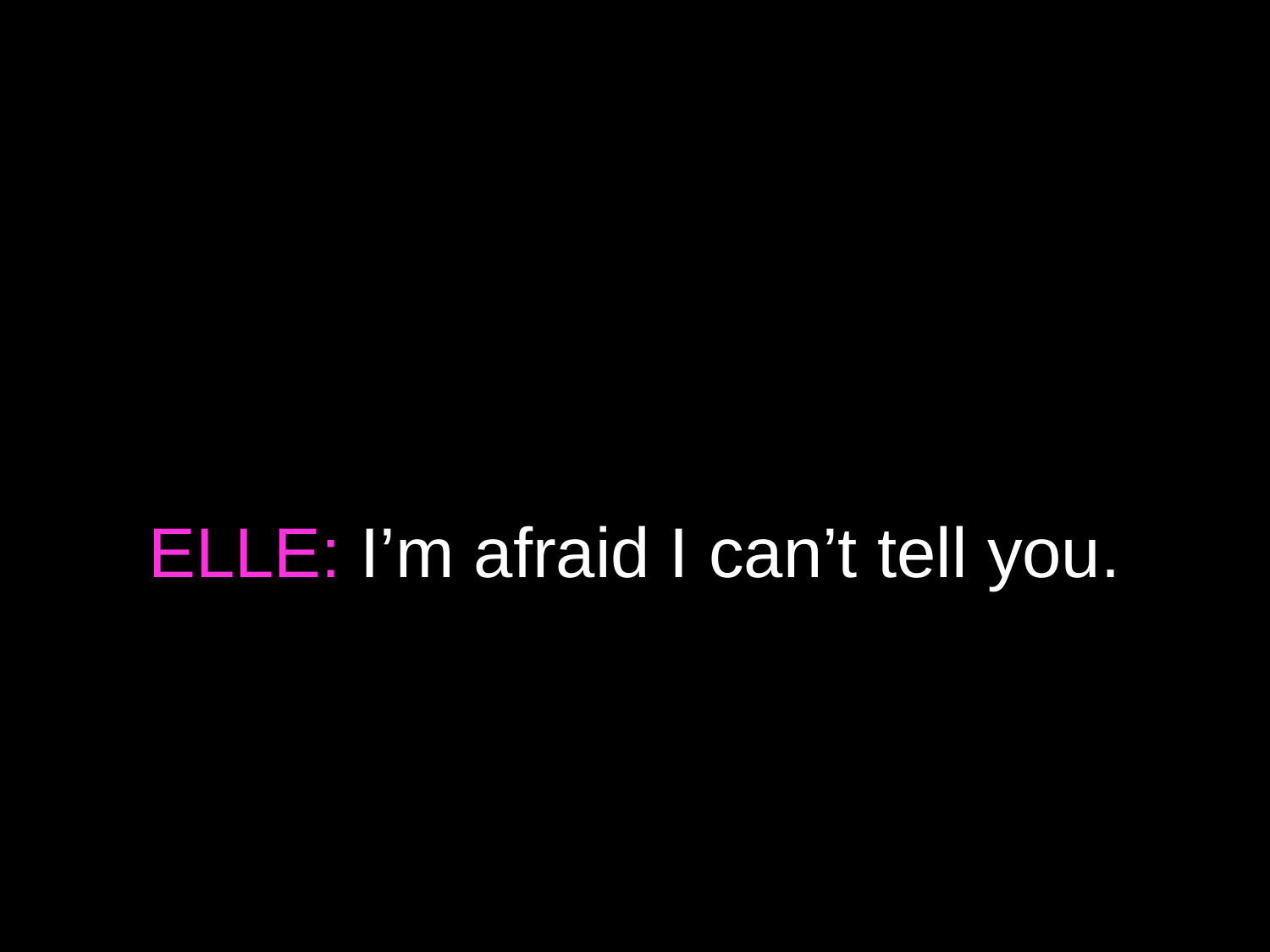

# ELLE: I’m afraid I can’t tell you.